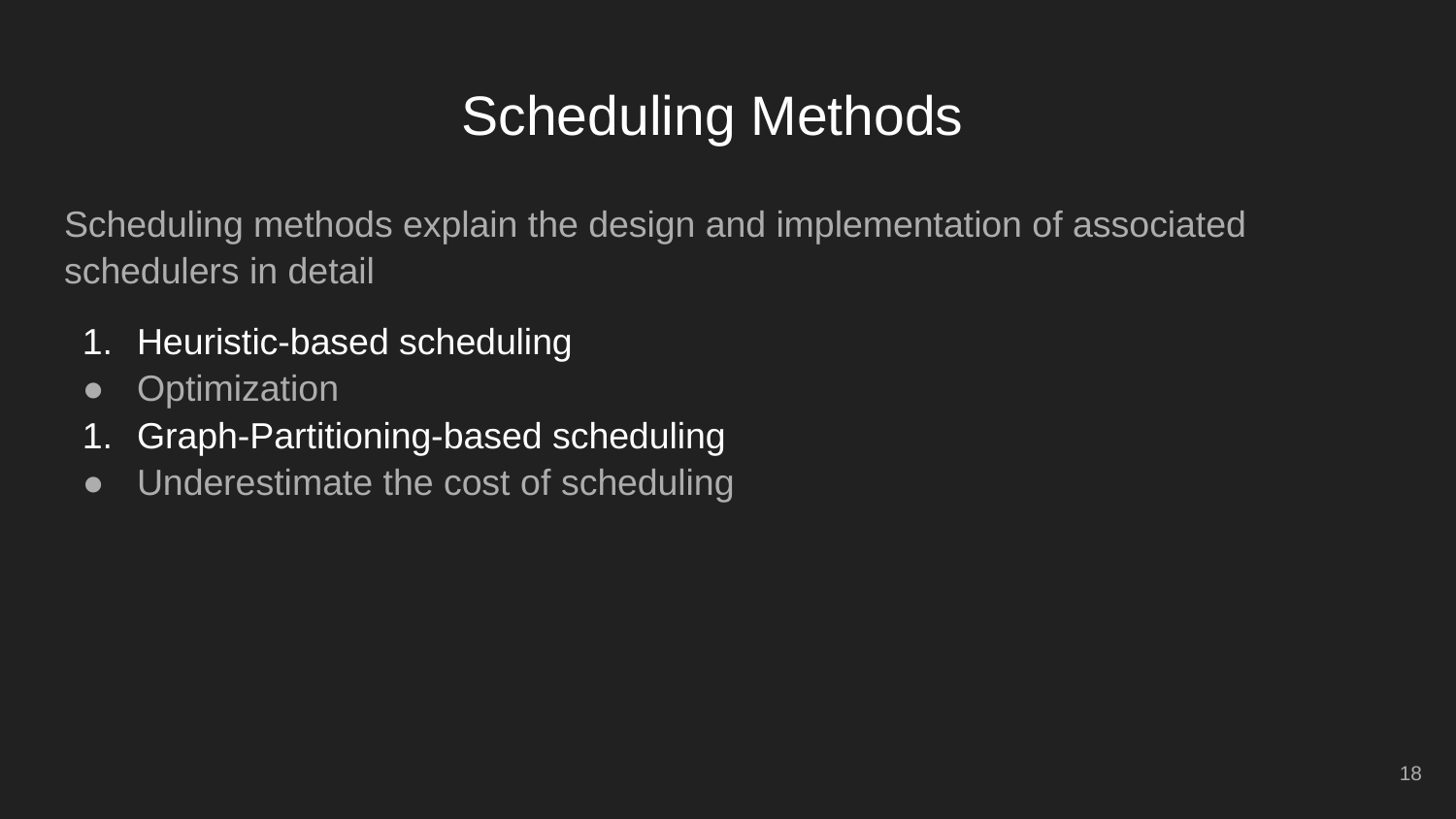

# Scheduling Methods
Scheduling methods explain the design and implementation of associated schedulers in detail
Heuristic-based scheduling
Optimization
Graph-Partitioning-based scheduling
Underestimate the cost of scheduling

18